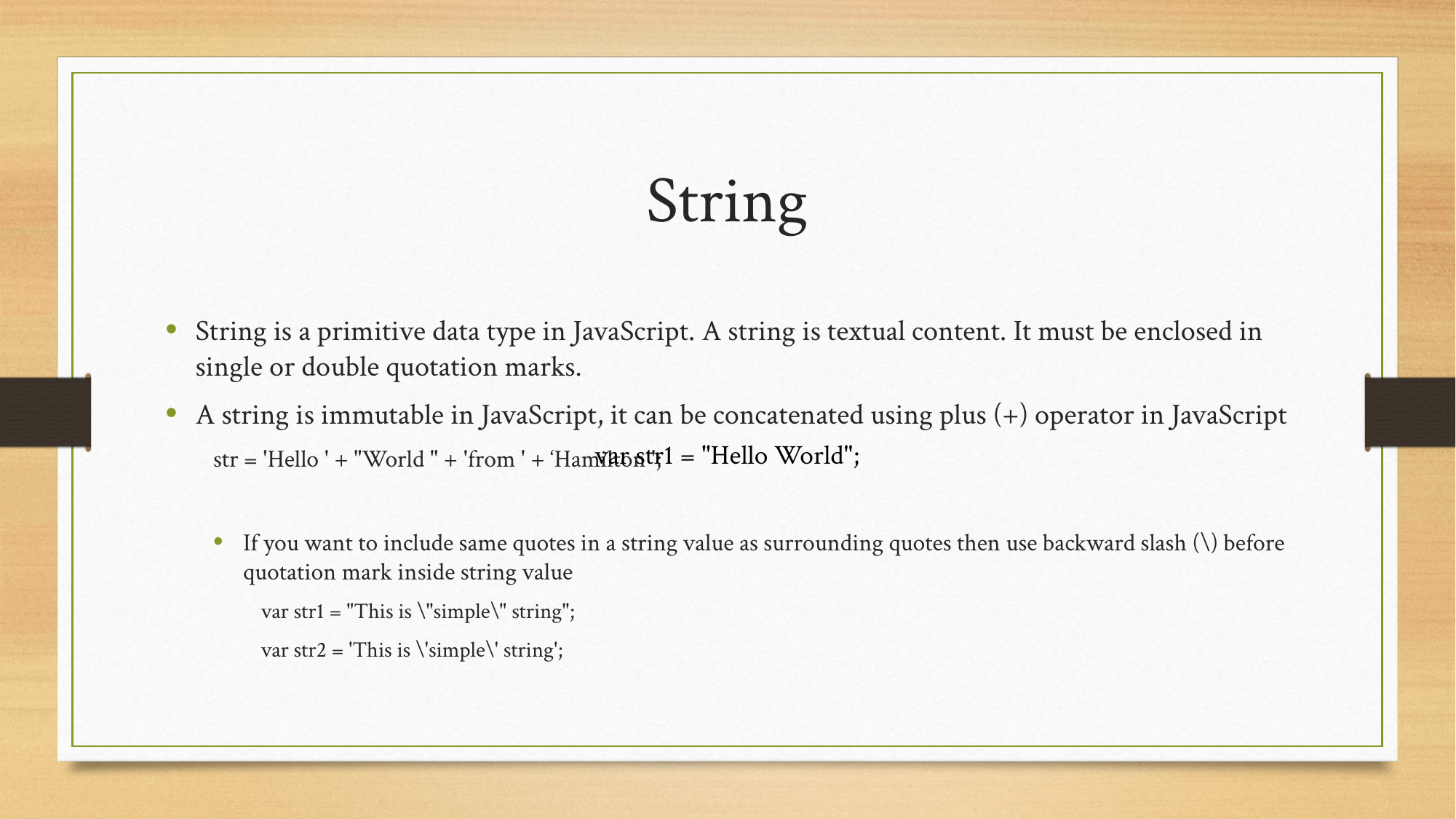

# String
String is a primitive data type in JavaScript. A string is textual content. It must be enclosed in single or double quotation marks.
A string is immutable in JavaScript, it can be concatenated using plus (+) operator in JavaScript
str = 'Hello ' + "World " + 'from ' + ‘Hamilton ';

If you want to include same quotes in a string value as surrounding quotes then use backward slash (\) before quotation mark inside string value
var str1 = "This is \"simple\" string";
var str2 = 'This is \'simple\' string';
var str1 = "Hello World";